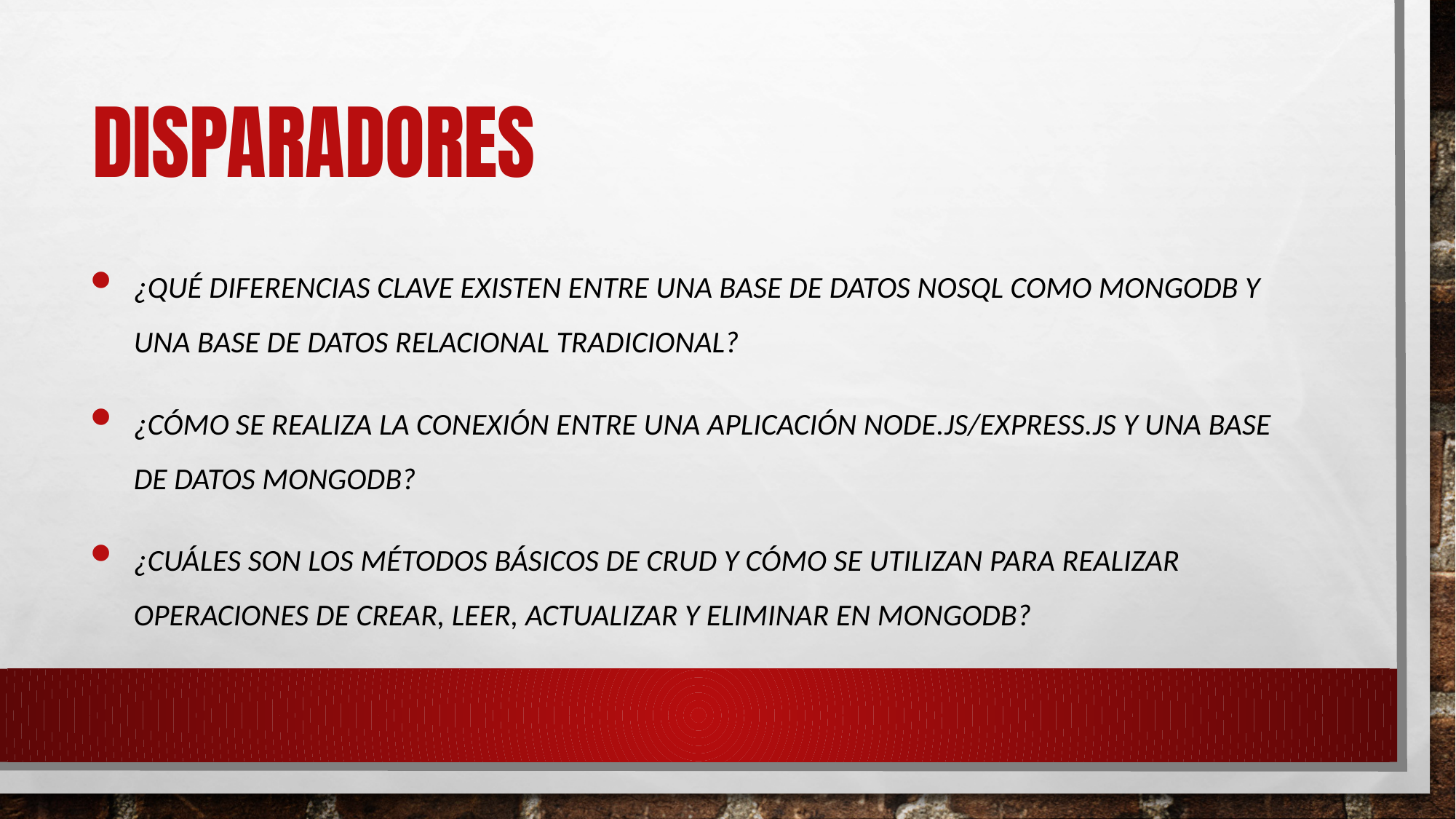

# disparadores
¿Qué diferencias clave existen entre una base de datos NoSQL como MongoDB y una base de datos relacional tradicional?
¿Cómo se realiza la conexión entre una aplicación Node.js/Express.js y una base de datos MongoDB?
¿Cuáles son los métodos básicos de CRUD y cómo se utilizan para realizar operaciones de Crear, Leer, Actualizar y Eliminar en MongoDB?